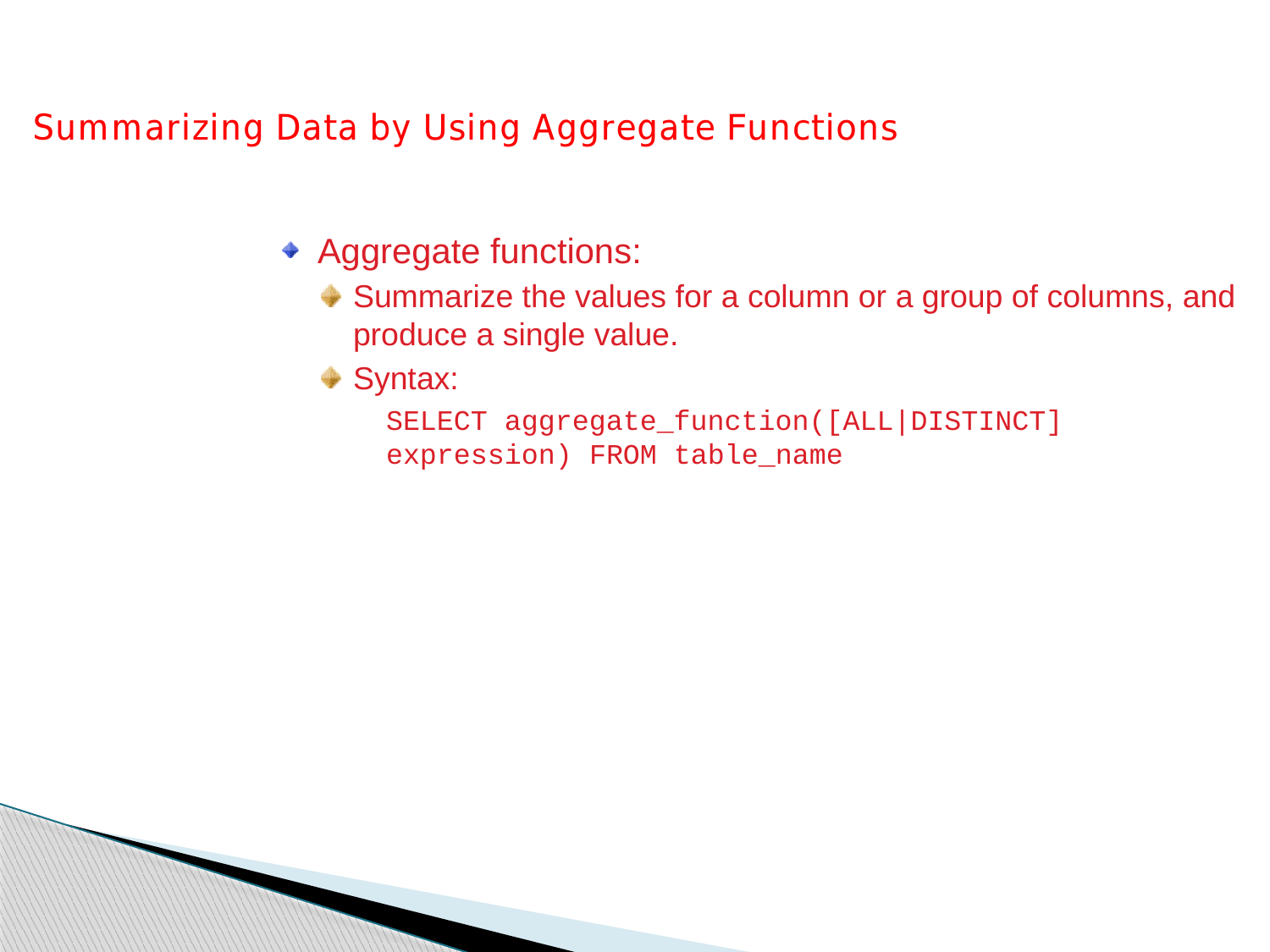

Summarizing Data by Using Aggregate Functions
Aggregate functions:
Summarize the values for a column or a group of columns, and produce a single value.
Syntax:
	SELECT aggregate_function([ALL|DISTINCT] expression) FROM table_name